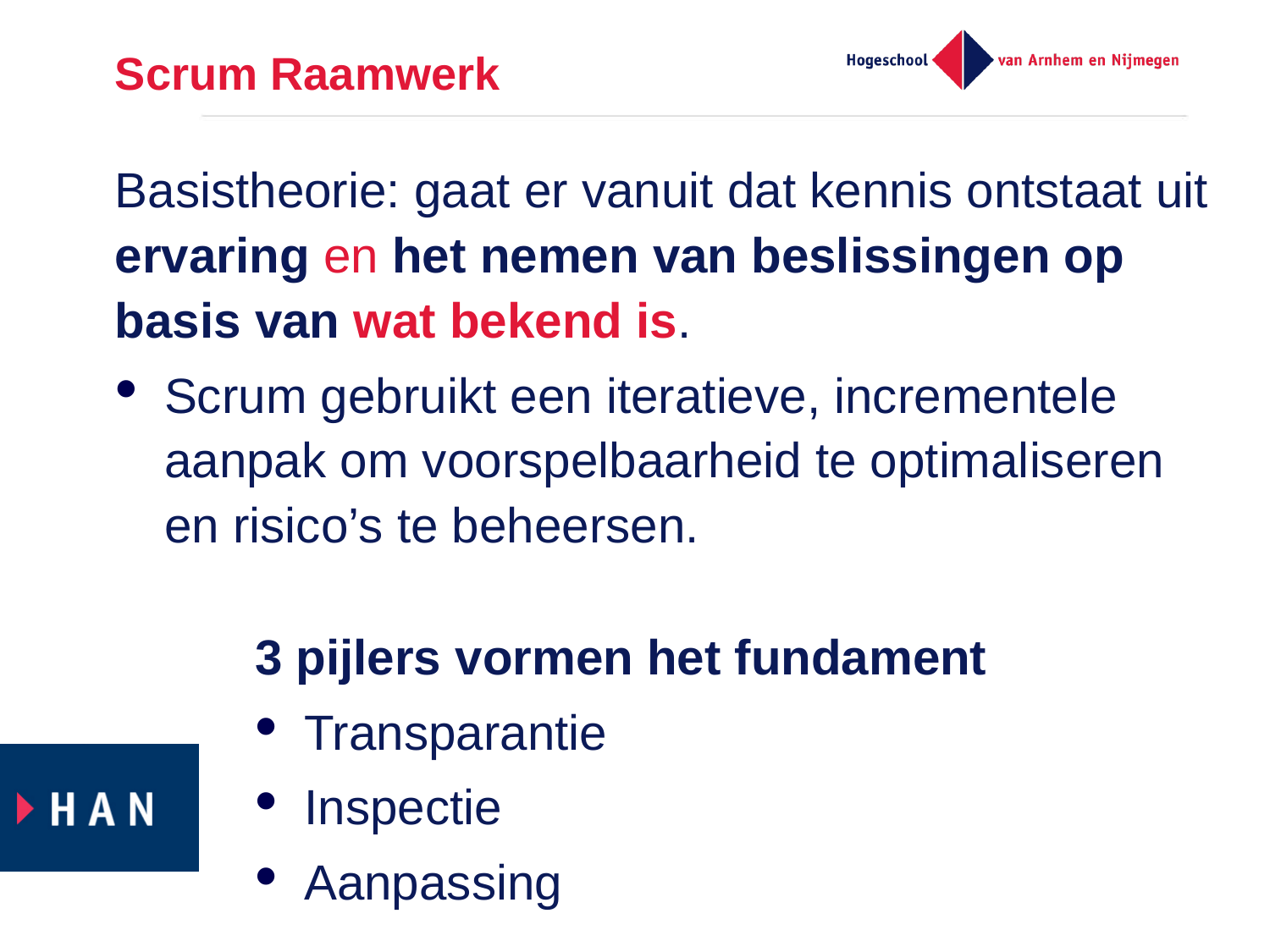

# Scrum Raamwerk
Basistheorie: gaat er vanuit dat kennis ontstaat uit ervaring en het nemen van beslissingen op basis van wat bekend is.
Scrum gebruikt een iteratieve, incrementele aanpak om voorspelbaarheid te optimaliseren en risico’s te beheersen.
3 pijlers vormen het fundament
Transparantie
Inspectie
Aanpassing